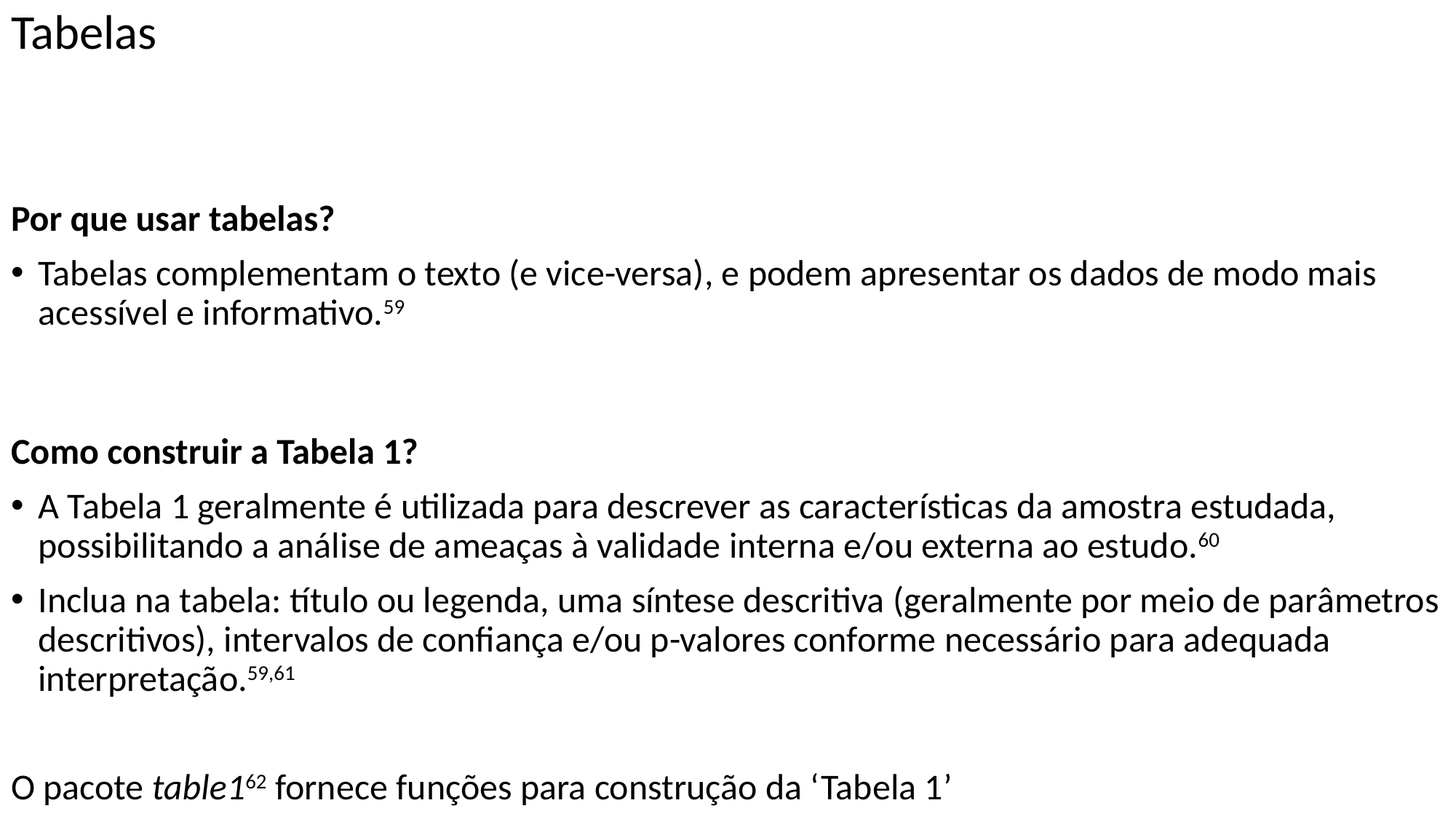

# Tabelas

Por que usar tabelas?
Tabelas complementam o texto (e vice-versa), e podem apresentar os dados de modo mais acessível e informativo.59

Como construir a Tabela 1?
A Tabela 1 geralmente é utilizada para descrever as características da amostra estudada, possibilitando a análise de ameaças à validade interna e/ou externa ao estudo.60
Inclua na tabela: título ou legenda, uma síntese descritiva (geralmente por meio de parâmetros descritivos), intervalos de confiança e/ou p-valores conforme necessário para adequada interpretação.59,61

O pacote table162 fornece funções para construção da ‘Tabela 1’

Como construir a Tabela 2?
A Tabela 2 pode ser utilizada para apresentar estimativas de múltiplos efeitos ajustados de um mesmo modelo estatístico.63

O pacote table162 fornece funções para construção da ‘Tabela 2’

Como exportar a tabela para o manuscrito?
.[REF]